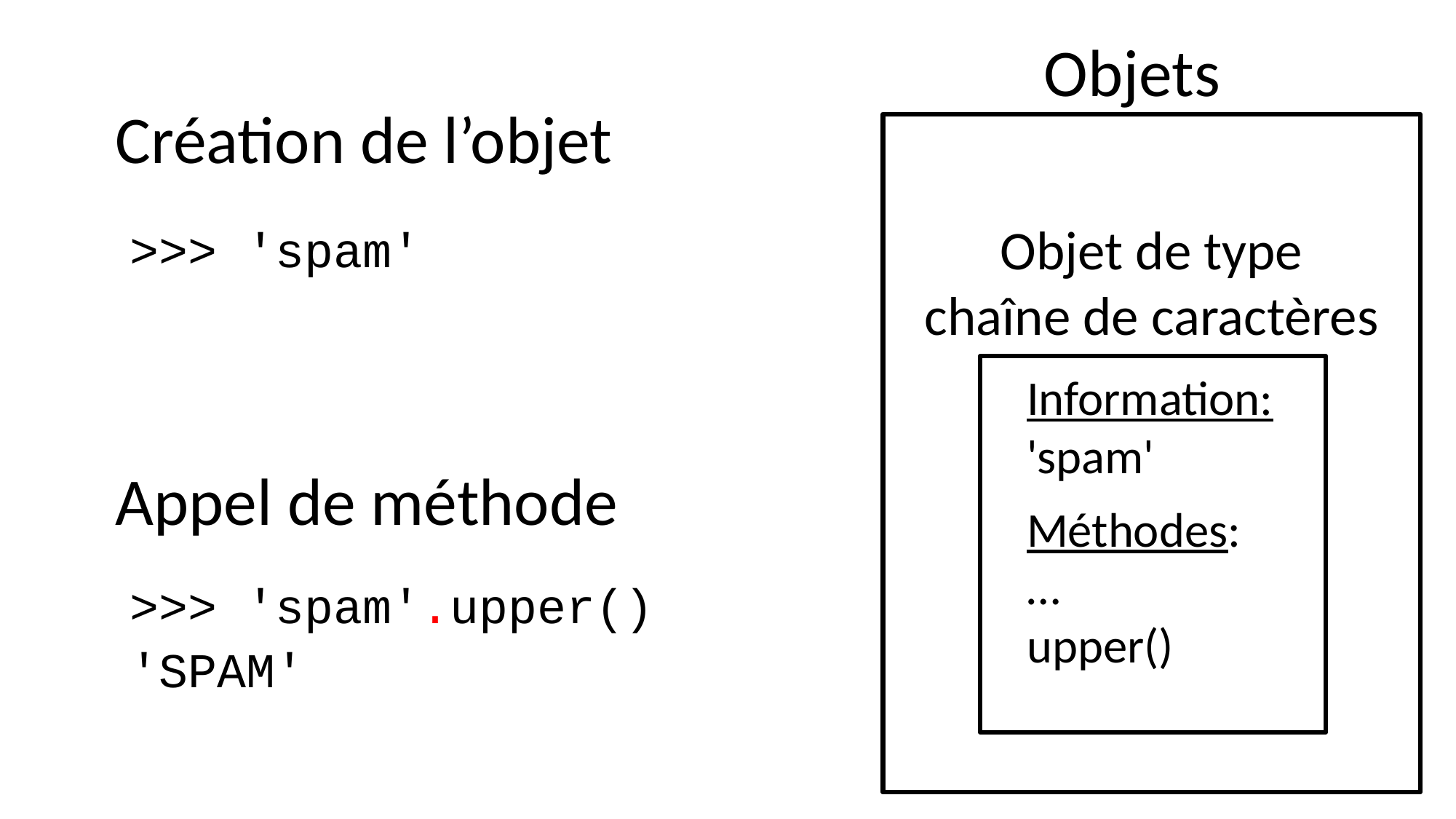

Objets
Création de l’objet

Objet de type chaîne de caractères
>>> 'spam'

Information:
'spam'
Appel de méthode
Méthodes:
…
upper()
>>> 'spam'.upper()

'SPAM'